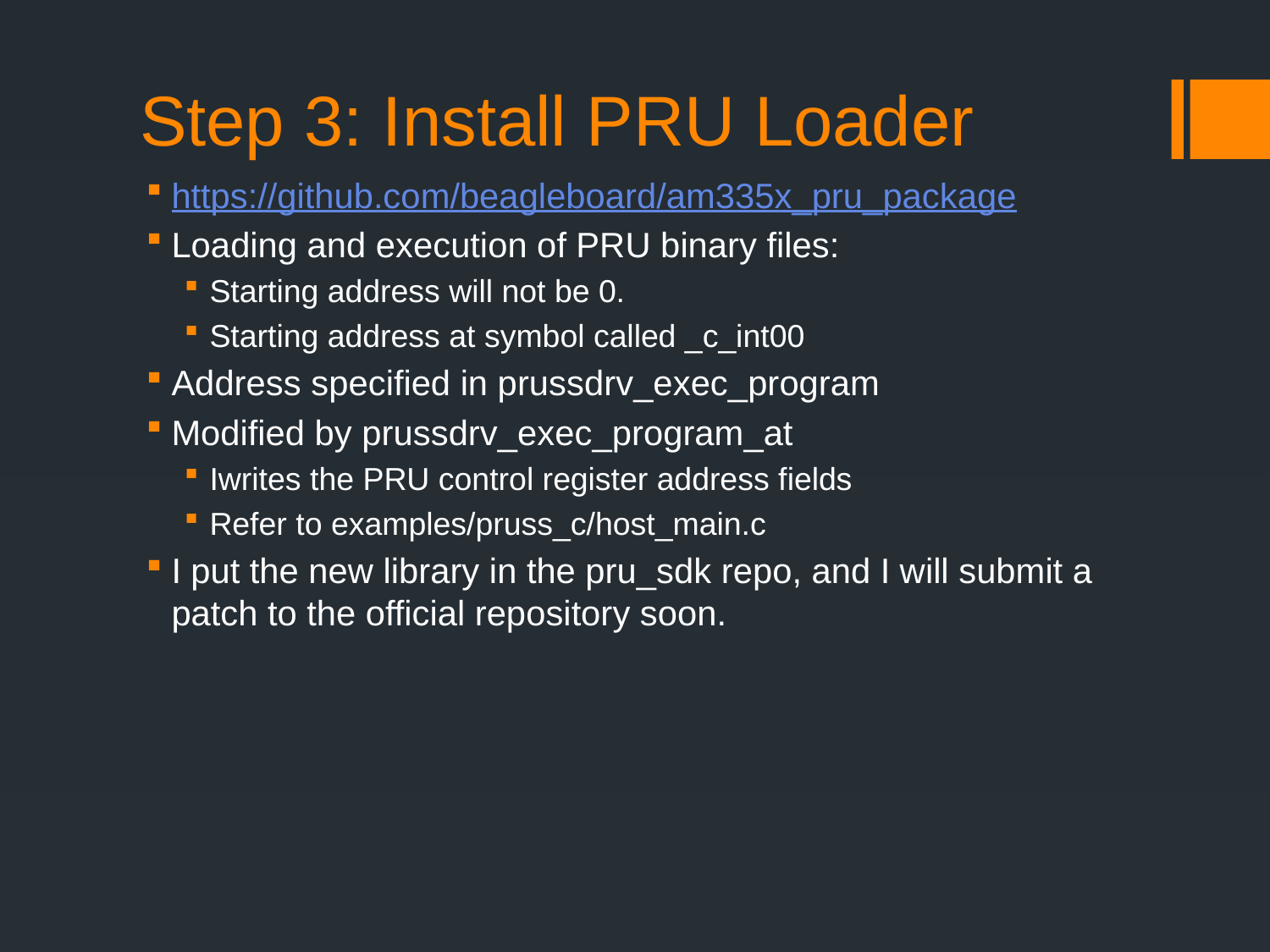

# Step 3: Install PRU Loader
https://github.com/beagleboard/am335x_pru_package
Loading and execution of PRU binary files:
Starting address will not be 0.
Starting address at symbol called _c_int00
Address specified in prussdrv_exec_program
Modified by prussdrv_exec_program_at
Iwrites the PRU control register address fields
Refer to examples/pruss_c/host_main.c
I put the new library in the pru_sdk repo, and I will submit a patch to the official repository soon.